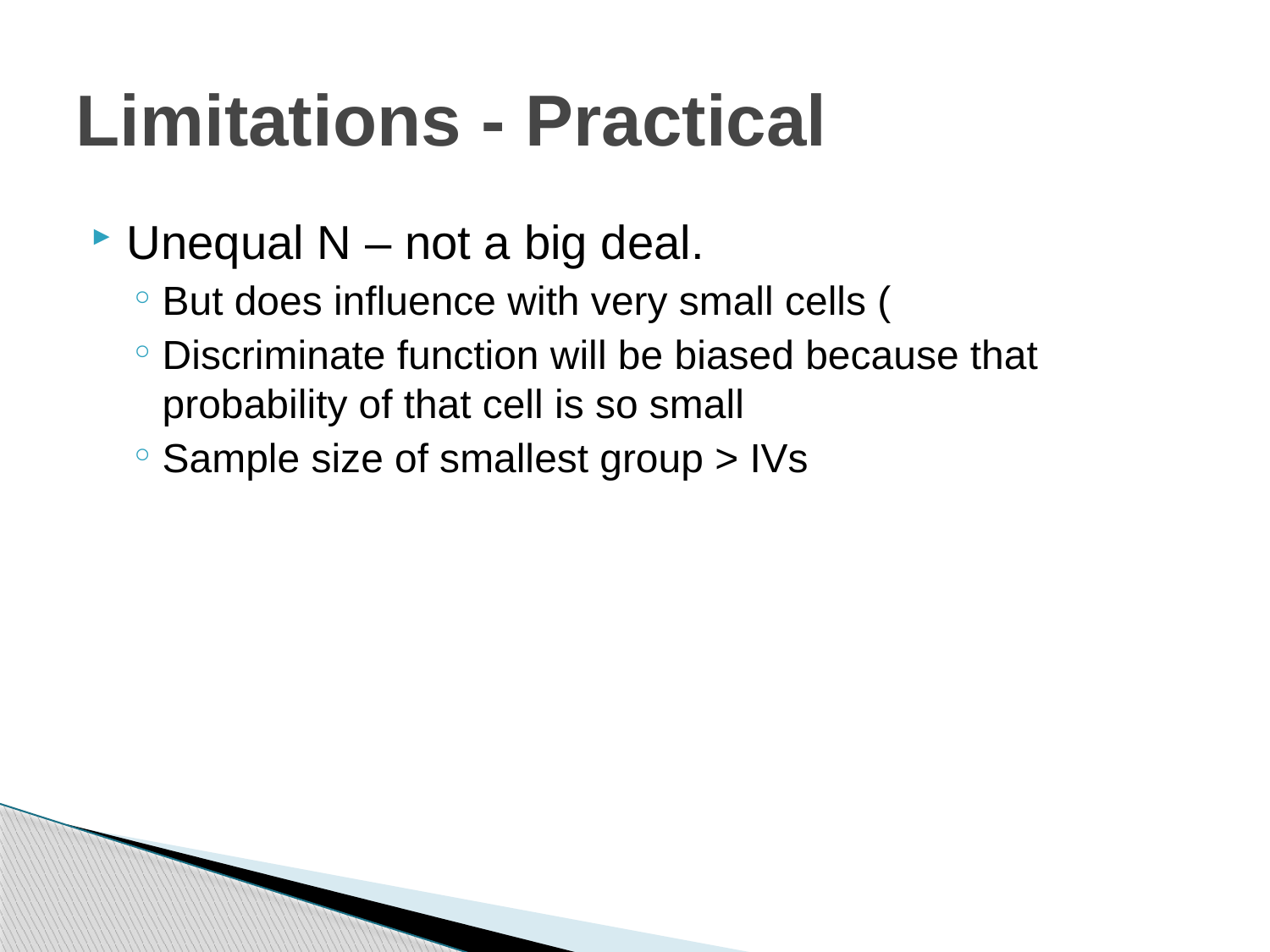

# Limitations - Practical
Unequal N – not a big deal.
But does influence with very small cells (
Discriminate function will be biased because that probability of that cell is so small
Sample size of smallest group > IVs